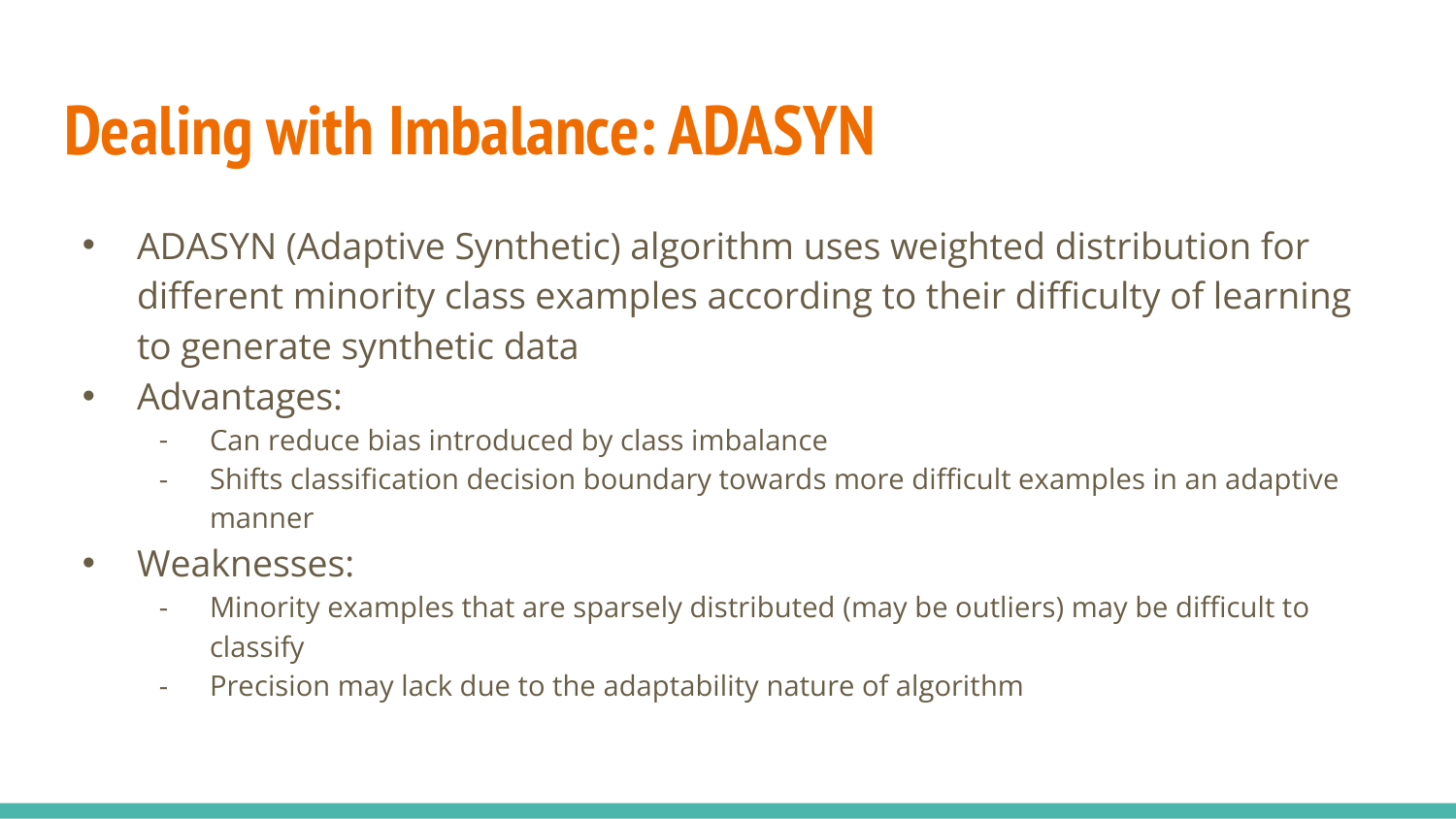

# Dealing with Imbalance: ADASYN
ADASYN (Adaptive Synthetic) algorithm uses weighted distribution for different minority class examples according to their difficulty of learning to generate synthetic data
Advantages:
Can reduce bias introduced by class imbalance
Shifts classification decision boundary towards more difficult examples in an adaptive manner
Weaknesses:
Minority examples that are sparsely distributed (may be outliers) may be difficult to classify
Precision may lack due to the adaptability nature of algorithm